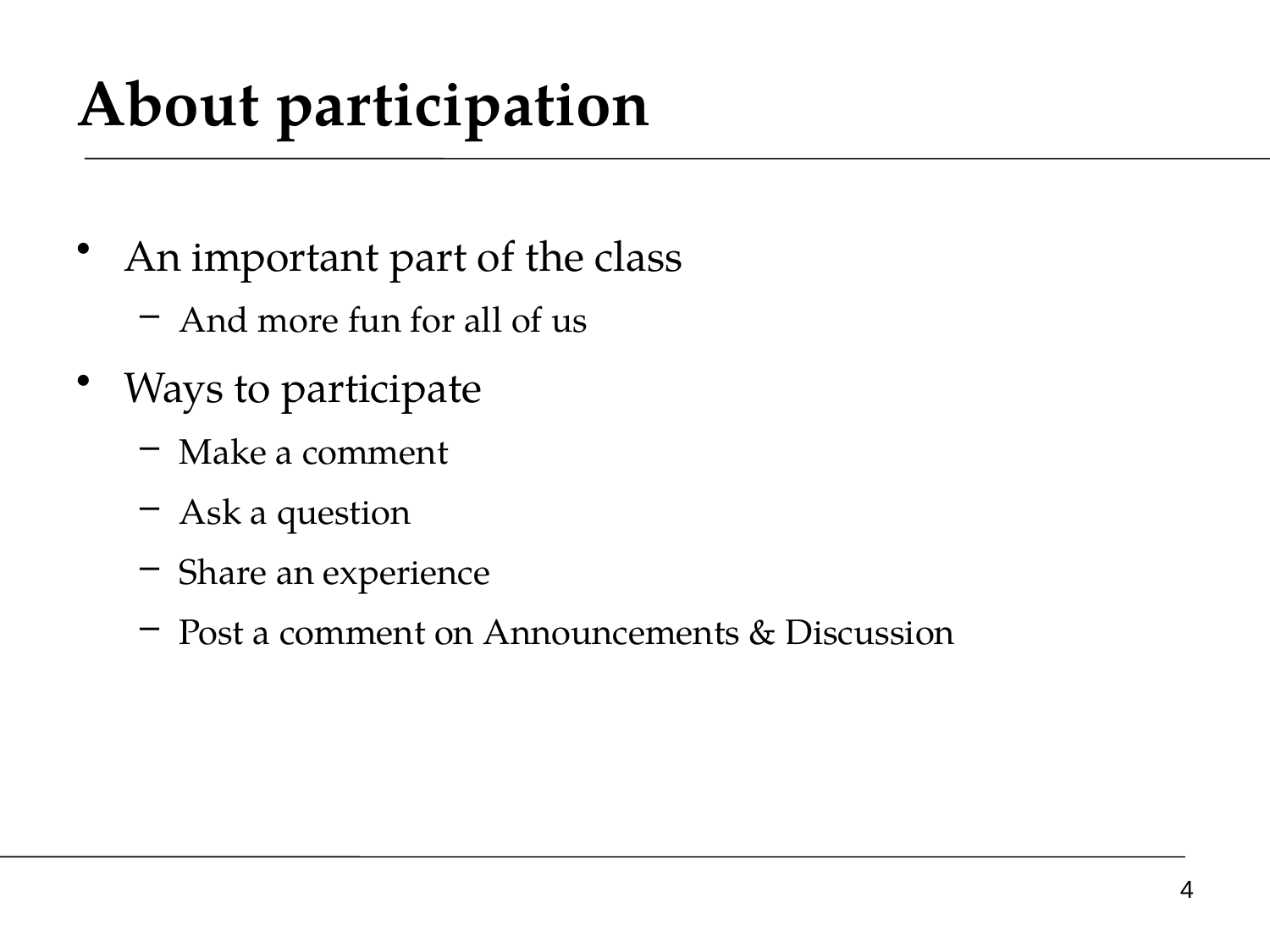

# About participation
An important part of the class
And more fun for all of us
Ways to participate
Make a comment
Ask a question
Share an experience
Post a comment on Announcements & Discussion
4